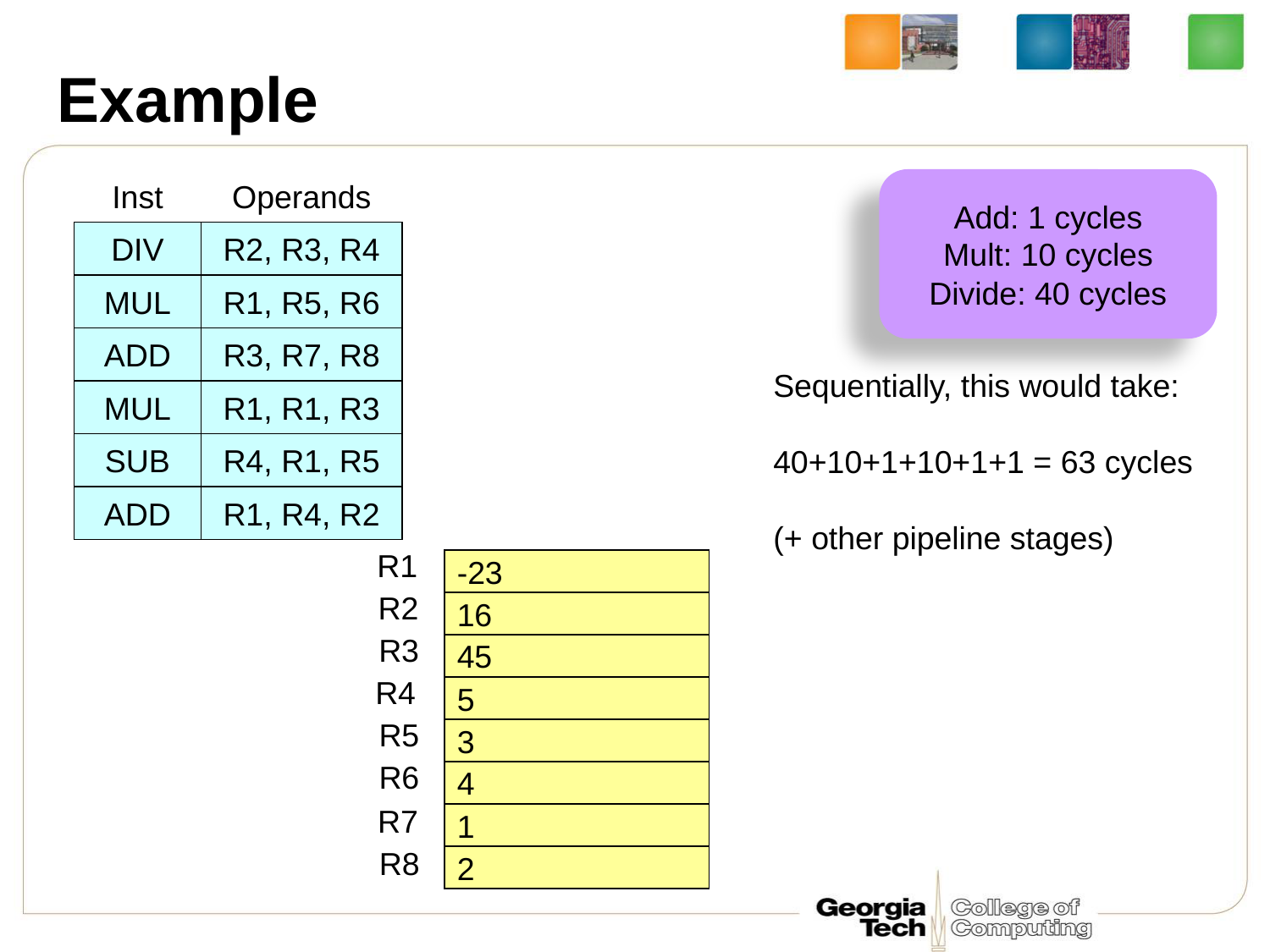

# Example
Inst
Operands
Add: 1 cycles
Mult: 10 cycles
Divide: 40 cycles
DIV
R2, R3, R4
MUL
R1, R5, R6
ADD
R3, R7, R8
Sequentially, this would take:

40+10+1+10+1+1 = 63 cycles

(+ other pipeline stages)
MUL
R1, R1, R3
SUB
R4, R1, R5
ADD
R1, R4, R2
R1
-23
R2
16
R3
45
R4
5
R5
3
R6
4
R7
1
R8
2